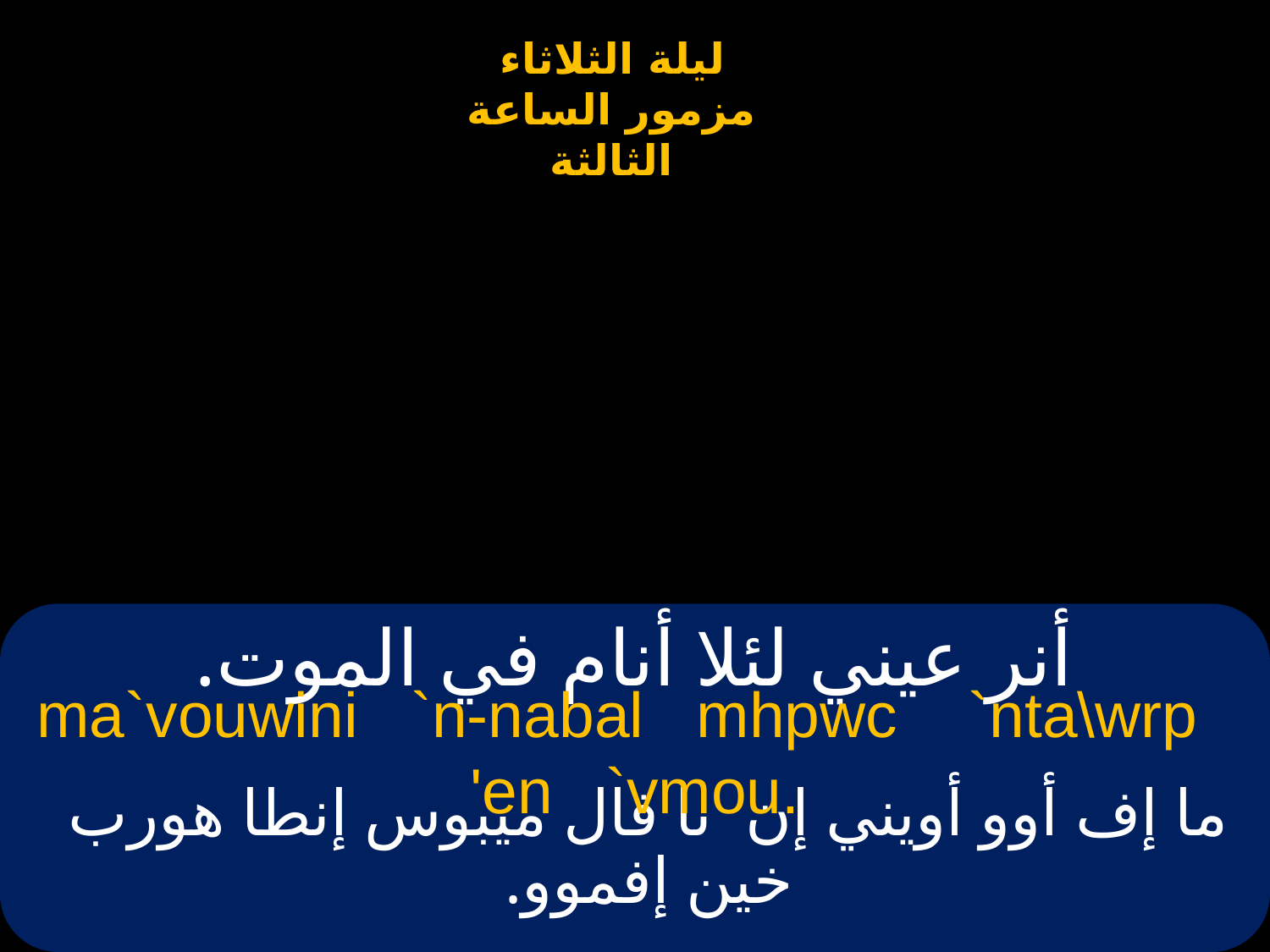

# أنر عيني لئلا أنام في الموت.
ma`vouwini   `n-nabal   mhpwc    `nta\wrp   'en   `vmou.
ما إف أوو أويني إن  نا فال ميبوس إنطا هورب خين إفموو.